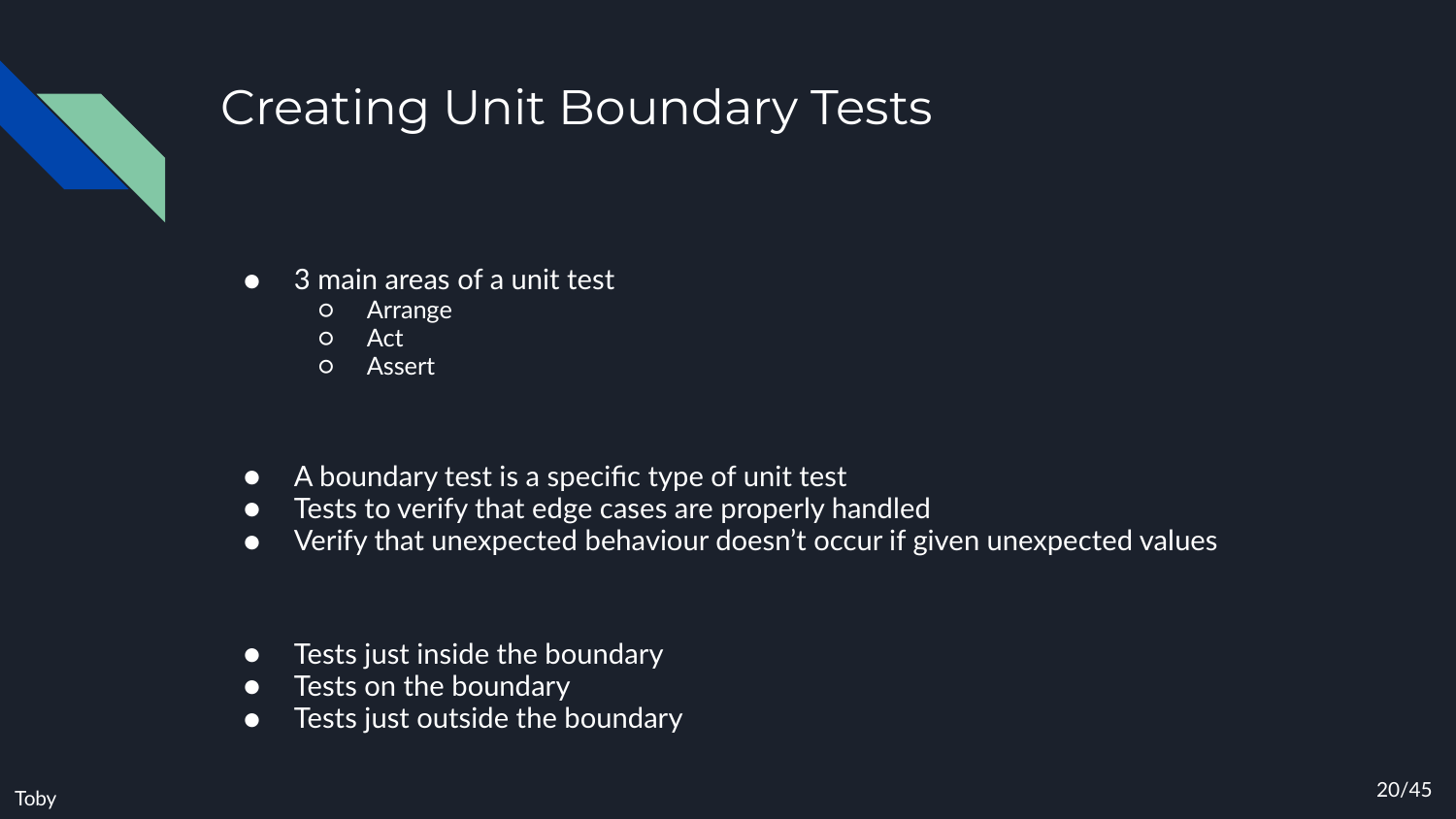

# Creating Unit Boundary Tests
3 main areas of a unit test
Arrange
Act
Assert

A boundary test is a specific type of unit test
Tests to verify that edge cases are properly handled
Verify that unexpected behaviour doesn’t occur if given unexpected values

Tests just inside the boundary
Tests on the boundary
Tests just outside the boundary
20/45
Toby